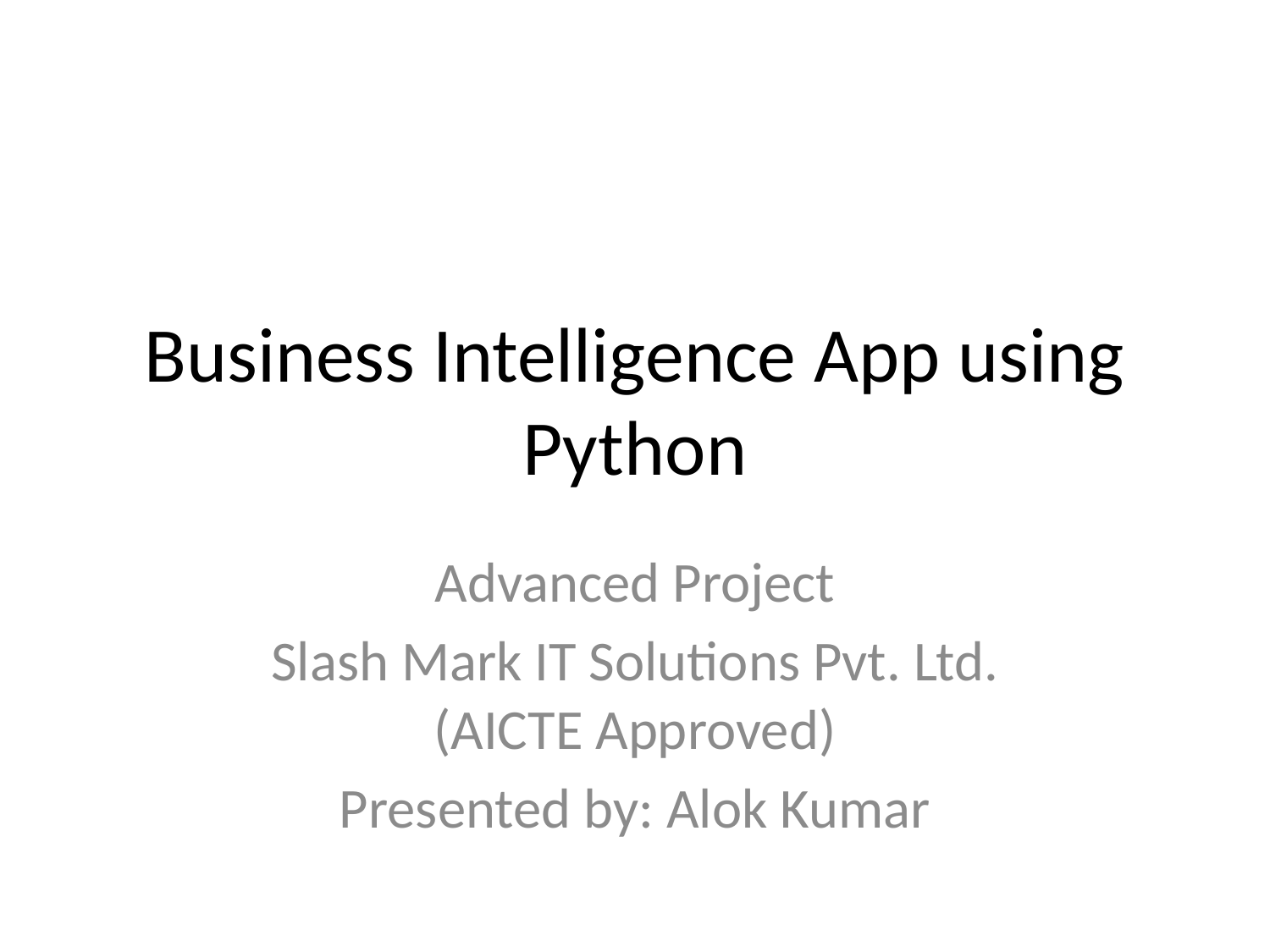

# Business Intelligence App using Python
Advanced Project
Slash Mark IT Solutions Pvt. Ltd. (AICTE Approved)
Presented by: Alok Kumar